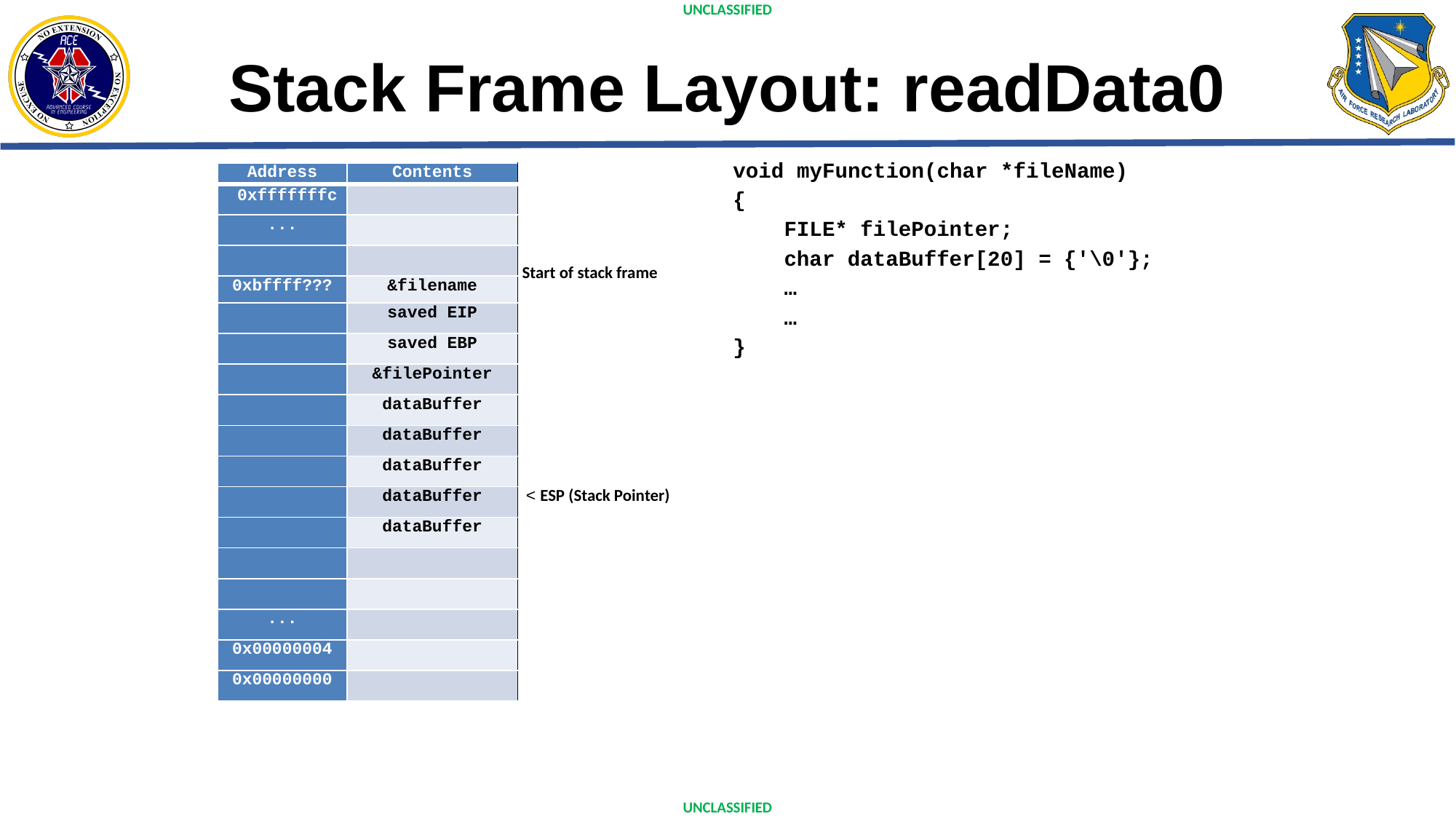

# Stack Frame Layout: readData0
void myFunction(char *fileName)
{
FILE* filePointer;
| Address | Contents |
| --- | --- |
| 0xfffffffc |  |
| ... |  |
|  |  |
| 0xbffff??? | &filename |
|  | saved EIP |
|  | saved EBP |
|  | &filePointer |
|  | dataBuffer |
|  | dataBuffer |
|  | dataBuffer |
|  | dataBuffer |
|  | dataBuffer |
|  |  |
|  |  |
| ... |  |
| 0x00000004 |  |
| 0x00000000 |  |
char dataBuffer[20] = {'\0'};
…
…
Start of stack frame
}
< ESP (Stack Pointer)